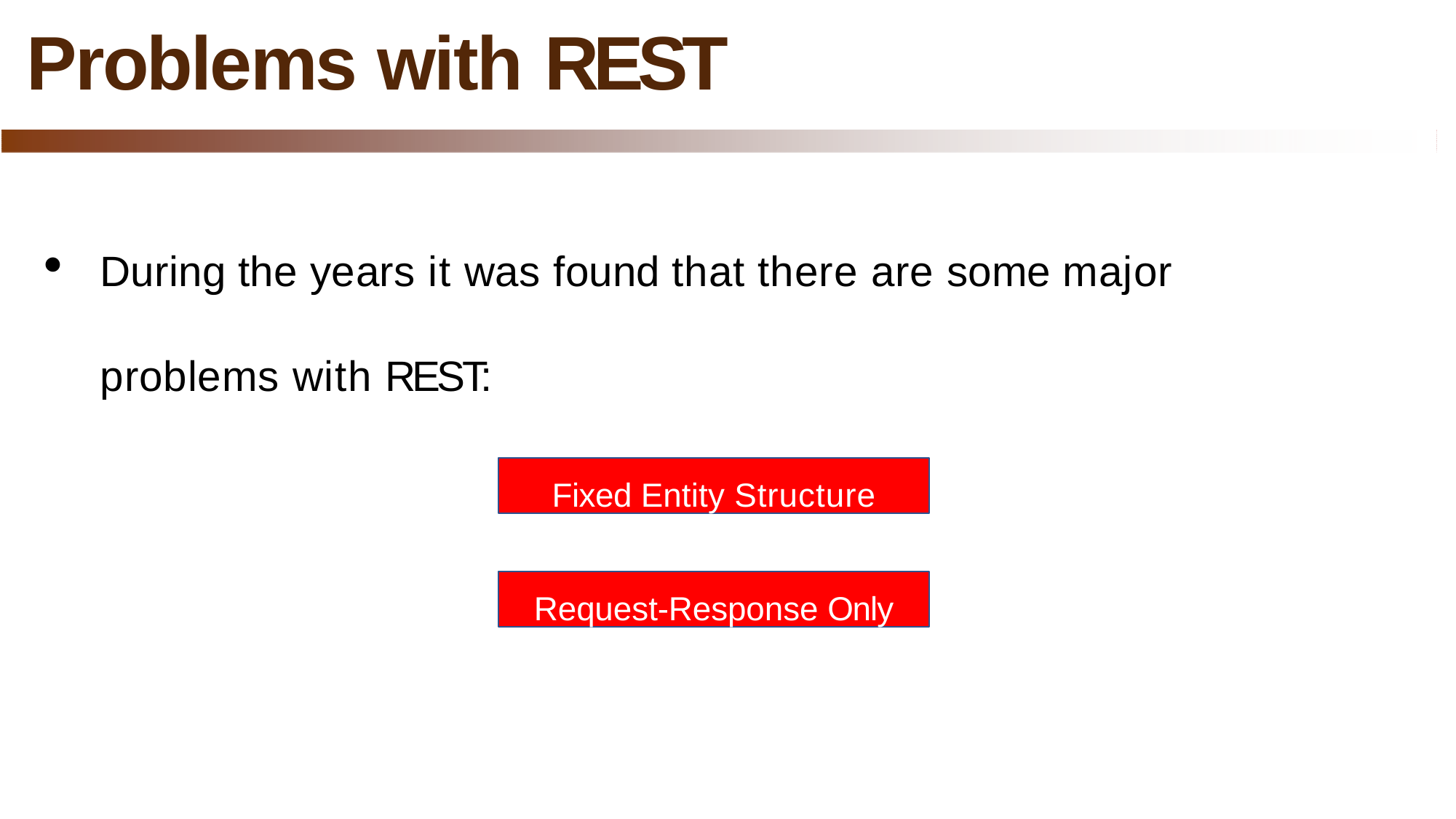

# Problems with REST

During the years it was found that there are some major

problems with REST:
Fixed Entity Structure
Request-Response Only